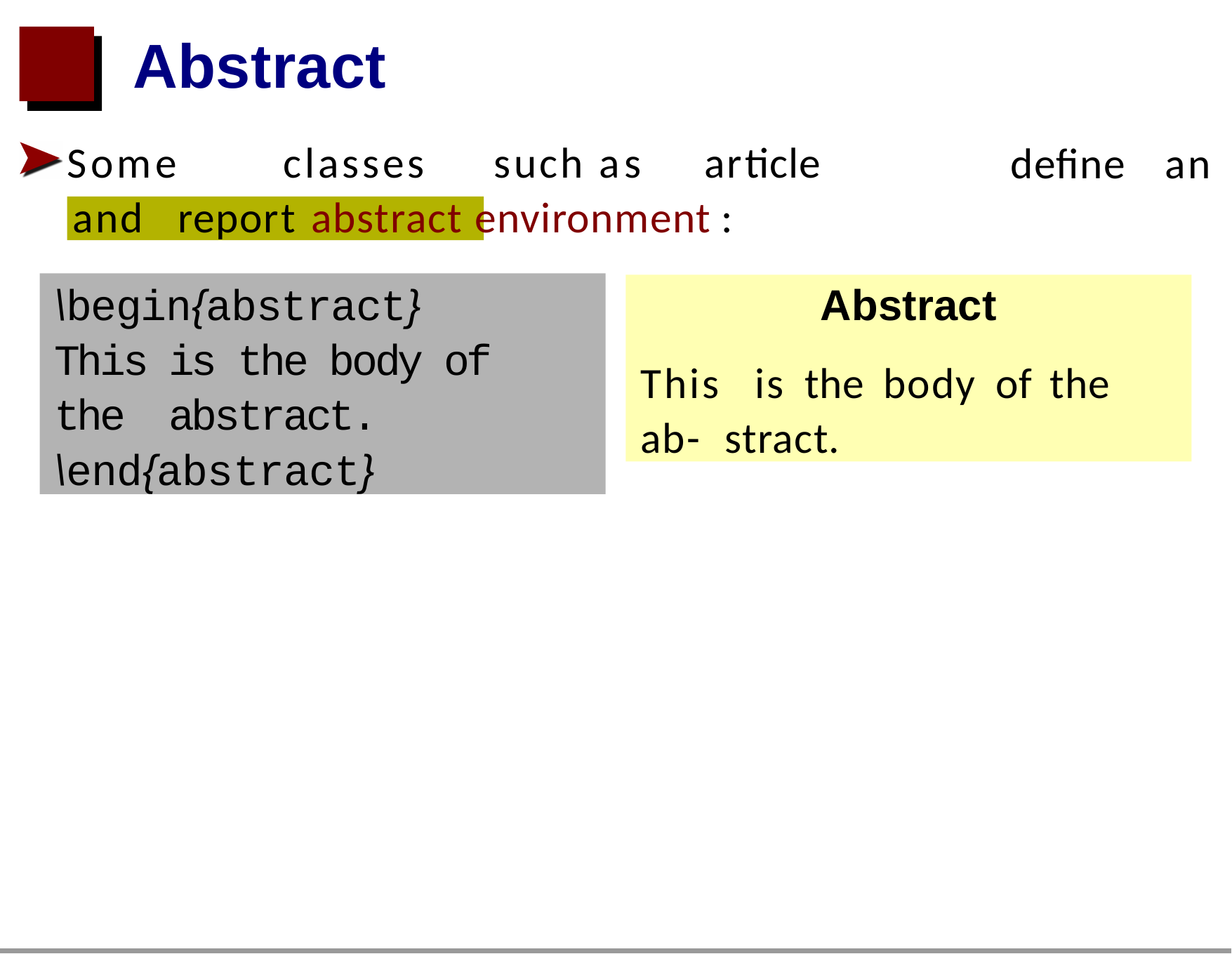

# Abstract
Some	classes	such	as	article	and	report  abstract environment :
define	an

\begin{abstract}
This is the body of the  abstract.
\end{abstract}
Abstract
This	is	the	body	of	the	ab-  stract.